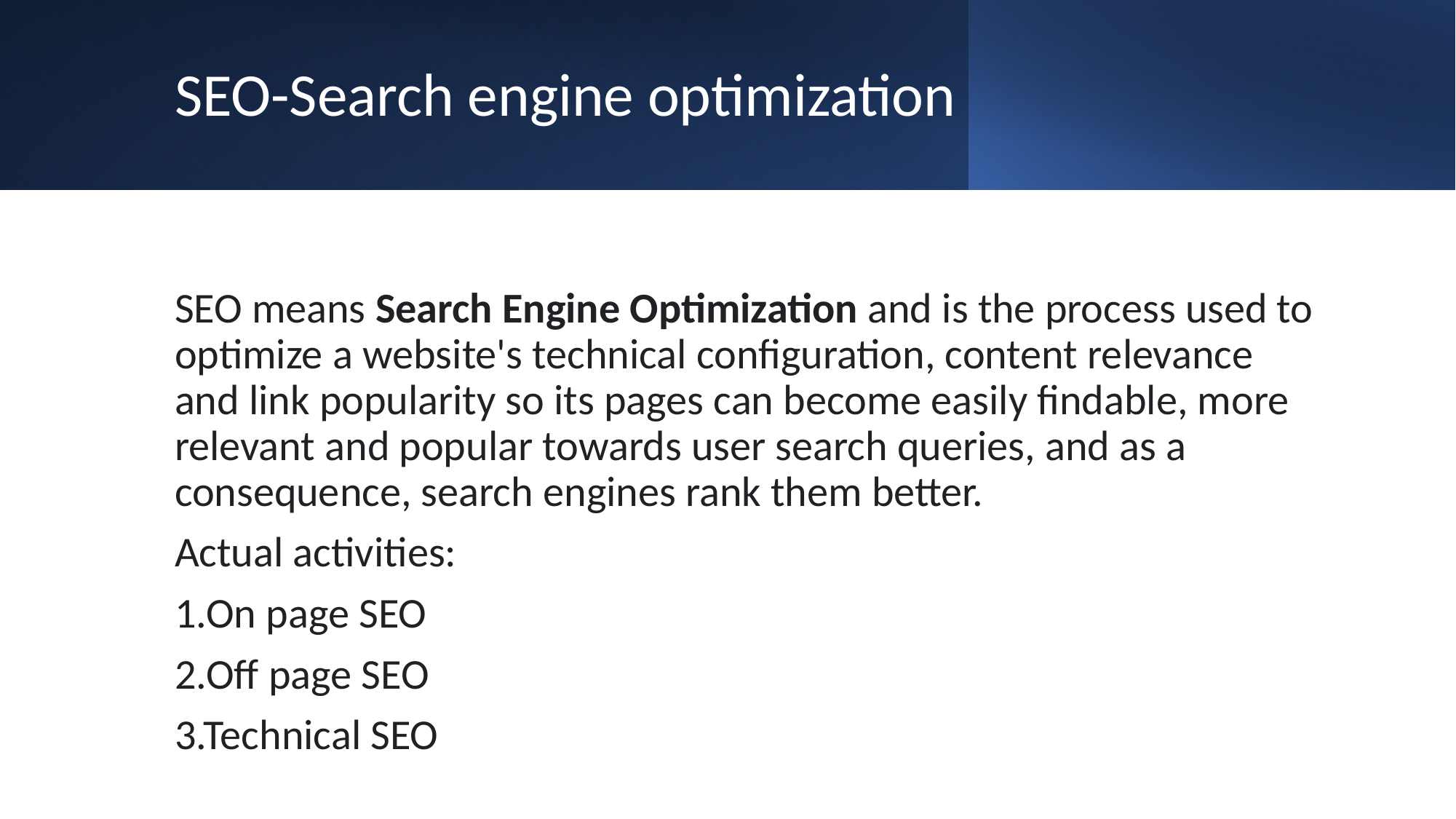

# SEO-Search engine optimization

SEO means Search Engine Optimization and is the process used to optimize a website's technical configuration, content relevance and link popularity so its pages can become easily findable, more relevant and popular towards user search queries, and as a consequence, search engines rank them better.
Actual activities:
1.On page SEO
2.Off page SEO
3.Technical SEO